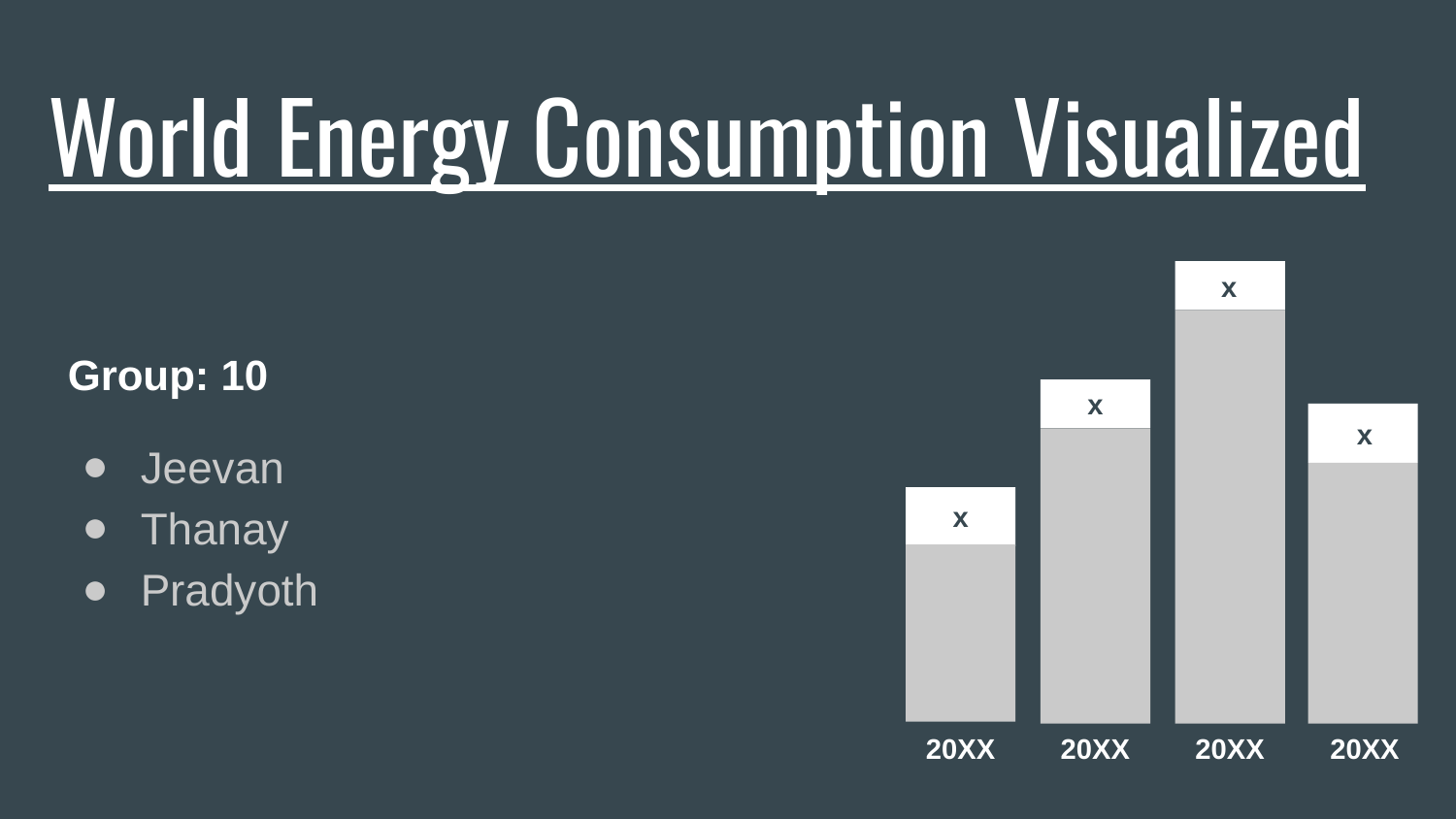

World Energy Consumption Visualized

x

Group: 10
Jeevan
Thanay
Pradyoth
x

x

x

20XX
20XX
20XX
20XX